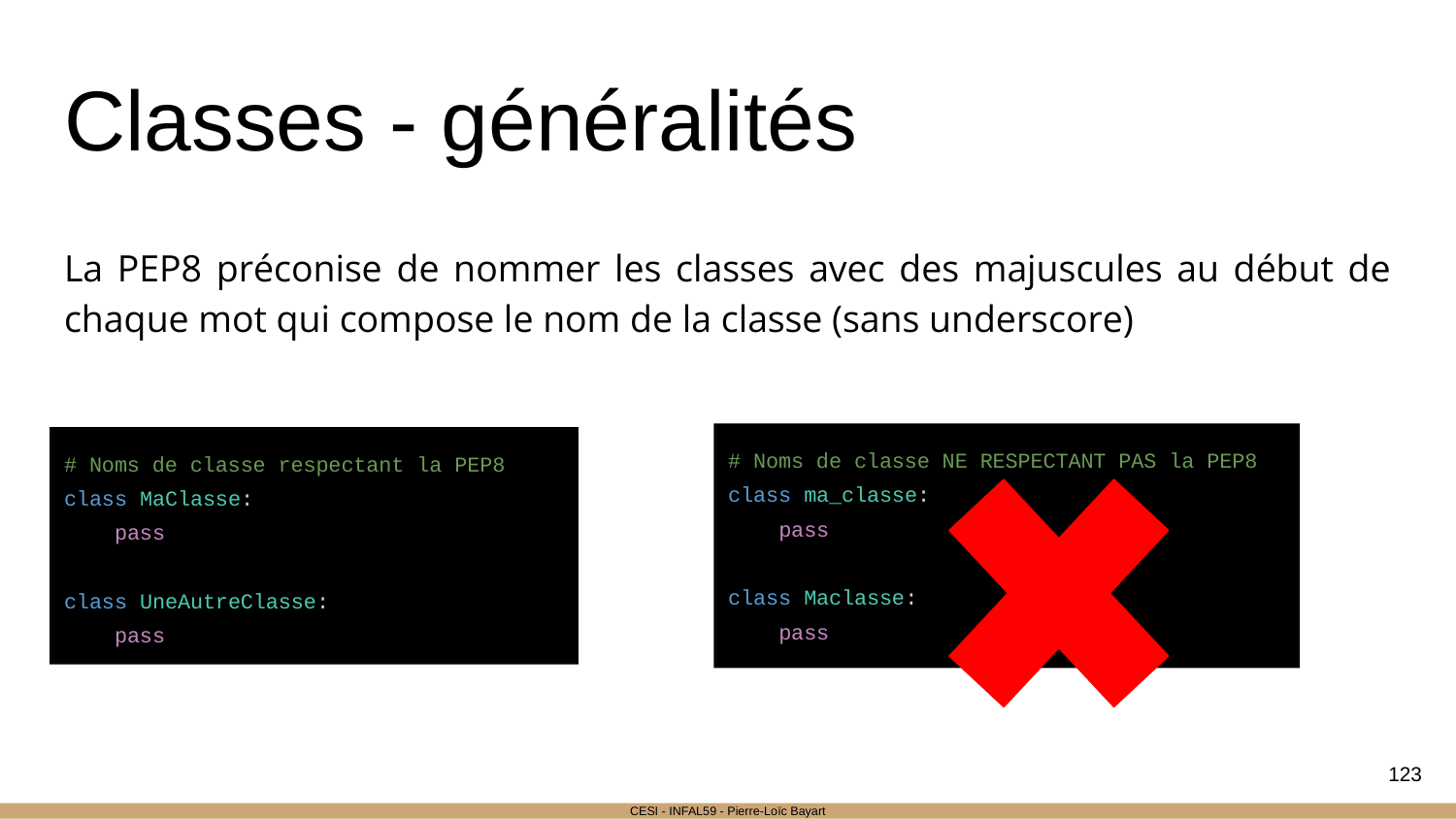

# Classes - généralités
La PEP8 préconise de nommer les classes avec des majuscules au début de chaque mot qui compose le nom de la classe (sans underscore)

# Noms de classe NE RESPECTANT PAS la PEP8
class ma_classe:
    pass

class Maclasse:
    pass

# Noms de classe respectant la PEP8
class MaClasse:
    pass

class UneAutreClasse:
    pass
123